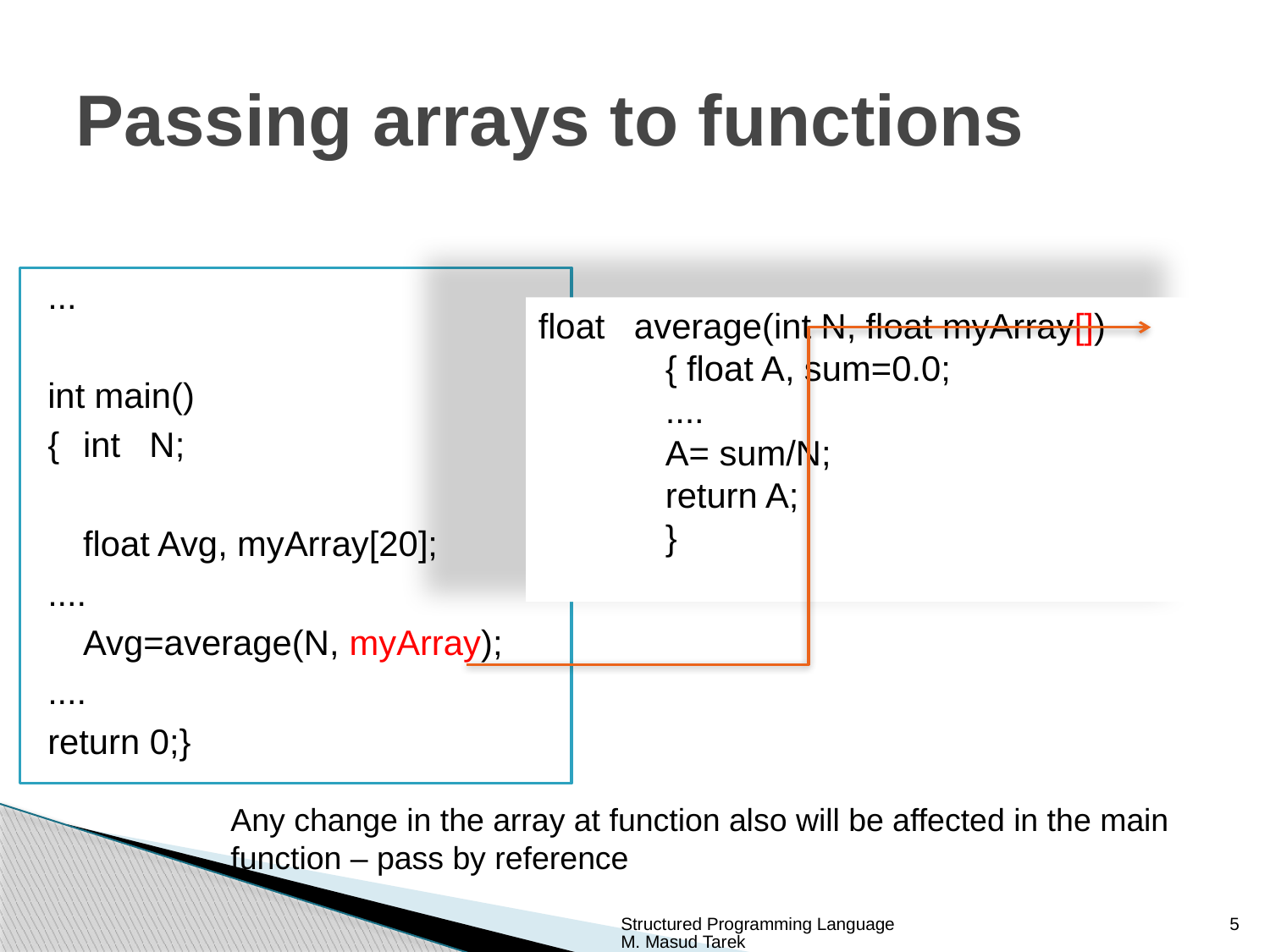

# Passing arrays to functions
...

int main()
{	int   N;

	float Avg, myArray[20];
....
	Avg=average(N, myArray);
....
return 0;}
float   average(int N, float myArray[])
	{ float A, sum=0.0;
	....
	A= sum/N;
 	return A;
	}

Any change in the array at function also will be affected in the main function – pass by reference

Structured Programming Language     M. Masud Tarek
5